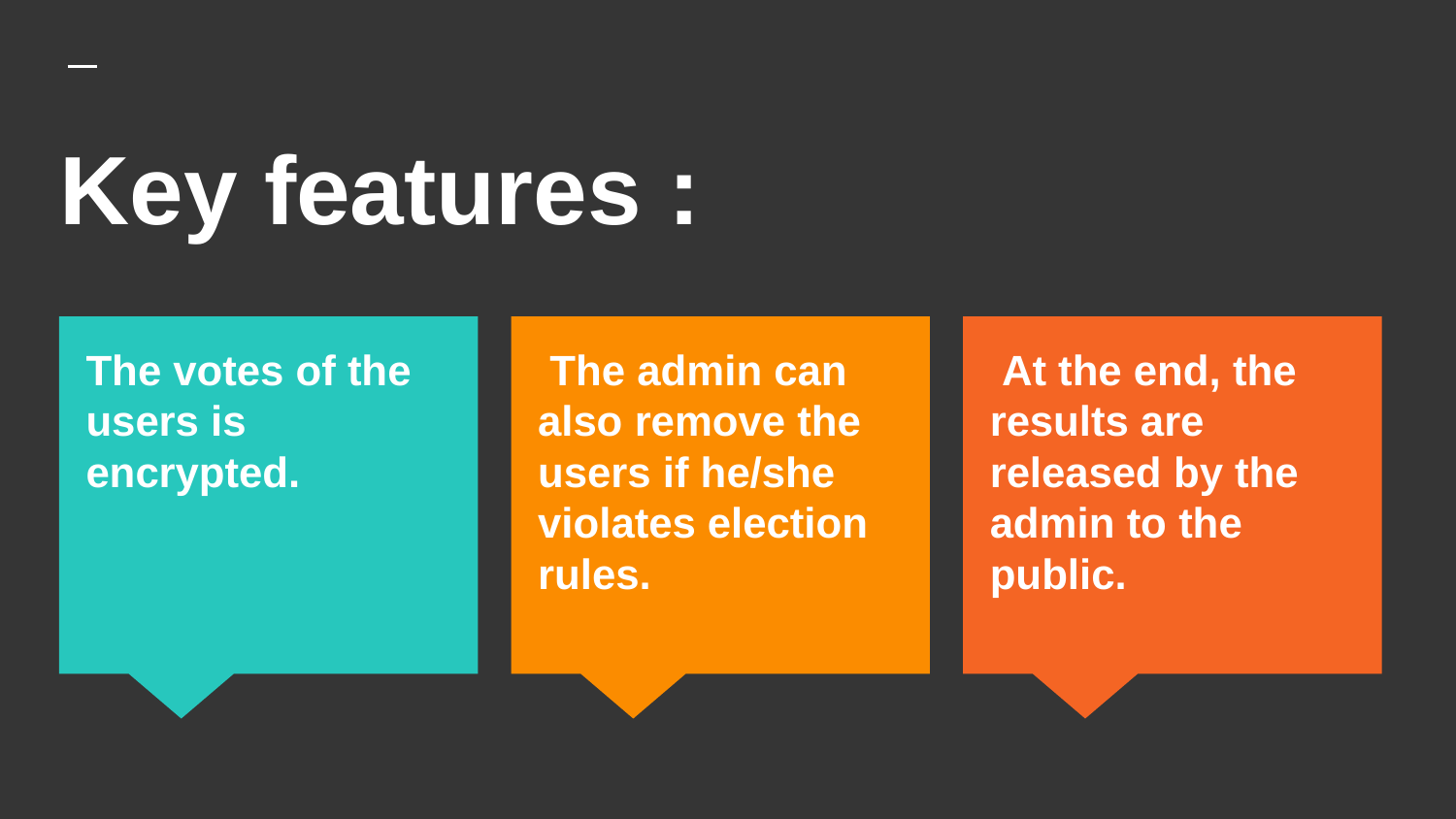

# Key features :

The votes of the users is encrypted.

 The admin can also remove the users if he/she violates election rules.
 At the end, the results are released by the admin to the public.